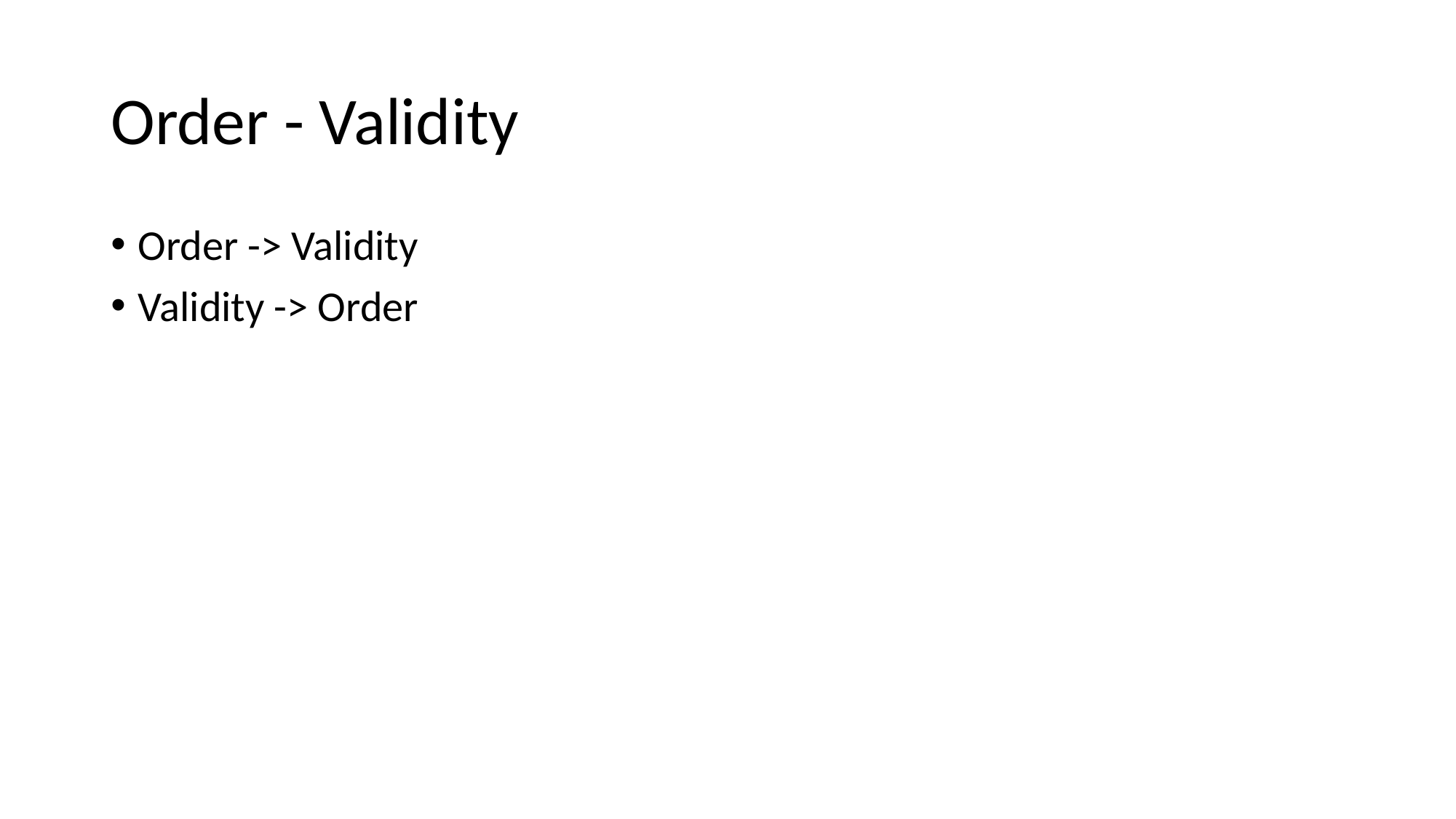

# Order - Validity
Order -> Validity
Validity -> Order